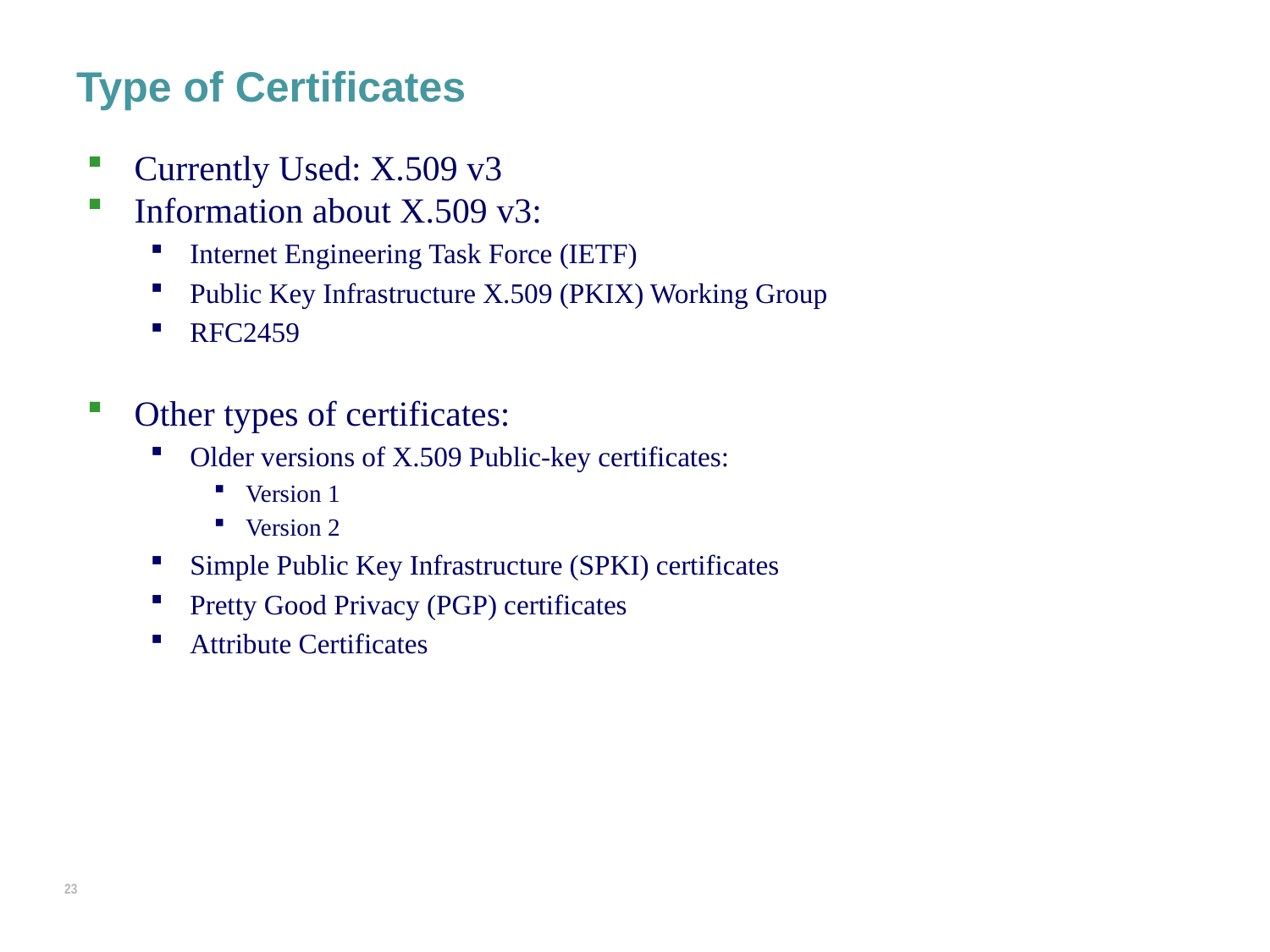

# Type of Certificates
Currently Used: X.509 v3
Information about X.509 v3:
Internet Engineering Task Force (IETF)
Public Key Infrastructure X.509 (PKIX) Working Group
RFC2459

Other types of certificates:
Older versions of X.509 Public-key certificates:
Version 1
Version 2
Simple Public Key Infrastructure (SPKI) certificates
Pretty Good Privacy (PGP) certificates
Attribute Certificates
23